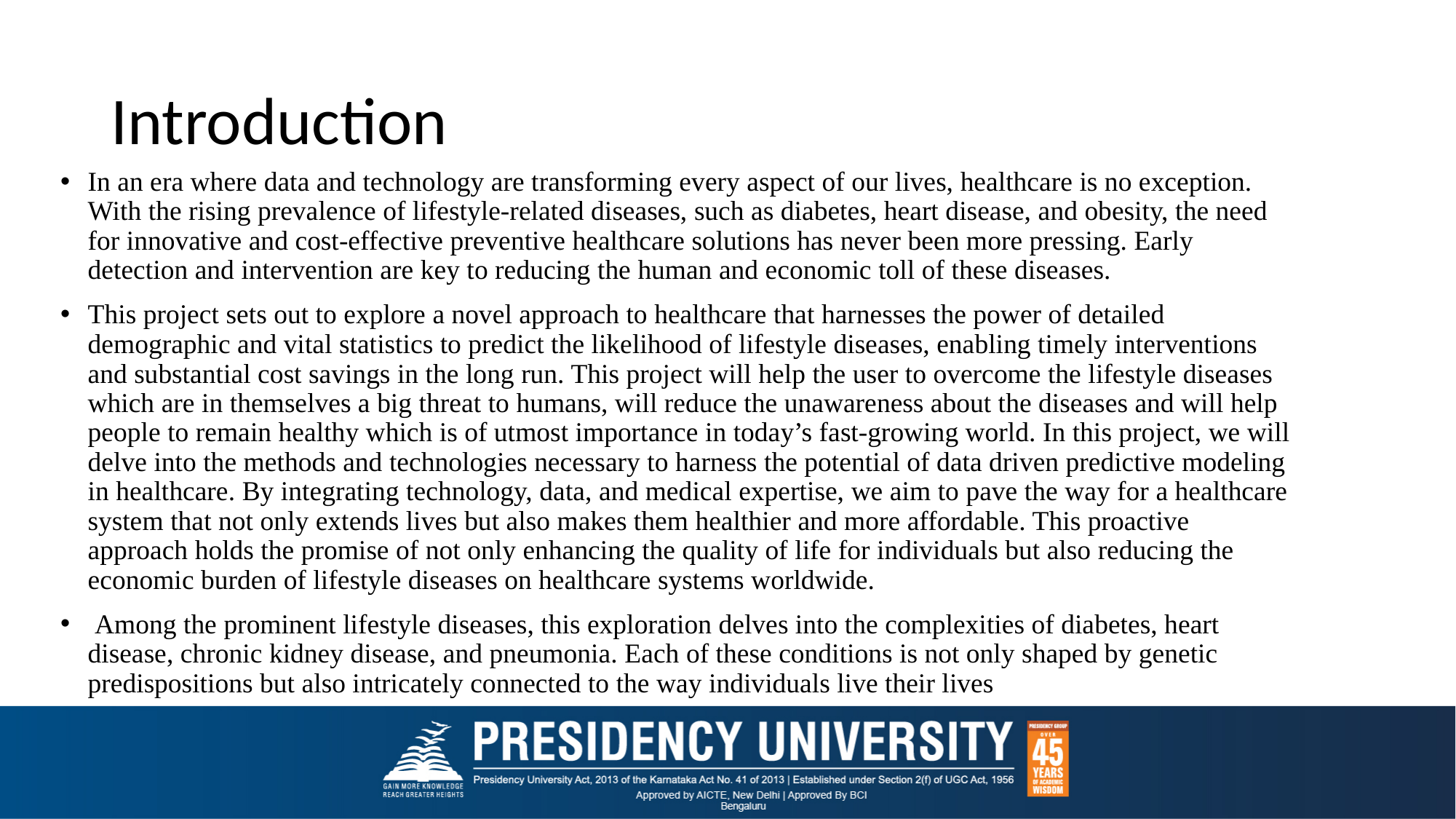

# Introduction
In an era where data and technology are transforming every aspect of our lives, healthcare is no exception. With the rising prevalence of lifestyle-related diseases, such as diabetes, heart disease, and obesity, the need for innovative and cost-effective preventive healthcare solutions has never been more pressing. Early detection and intervention are key to reducing the human and economic toll of these diseases.
This project sets out to explore a novel approach to healthcare that harnesses the power of detailed demographic and vital statistics to predict the likelihood of lifestyle diseases, enabling timely interventions and substantial cost savings in the long run. This project will help the user to overcome the lifestyle diseases which are in themselves a big threat to humans, will reduce the unawareness about the diseases and will help people to remain healthy which is of utmost importance in today’s fast-growing world. In this project, we will delve into the methods and technologies necessary to harness the potential of data driven predictive modeling in healthcare. By integrating technology, data, and medical expertise, we aim to pave the way for a healthcare system that not only extends lives but also makes them healthier and more affordable. This proactive approach holds the promise of not only enhancing the quality of life for individuals but also reducing the economic burden of lifestyle diseases on healthcare systems worldwide.
 Among the prominent lifestyle diseases, this exploration delves into the complexities of diabetes, heart disease, chronic kidney disease, and pneumonia. Each of these conditions is not only shaped by genetic predispositions but also intricately connected to the way individuals live their lives